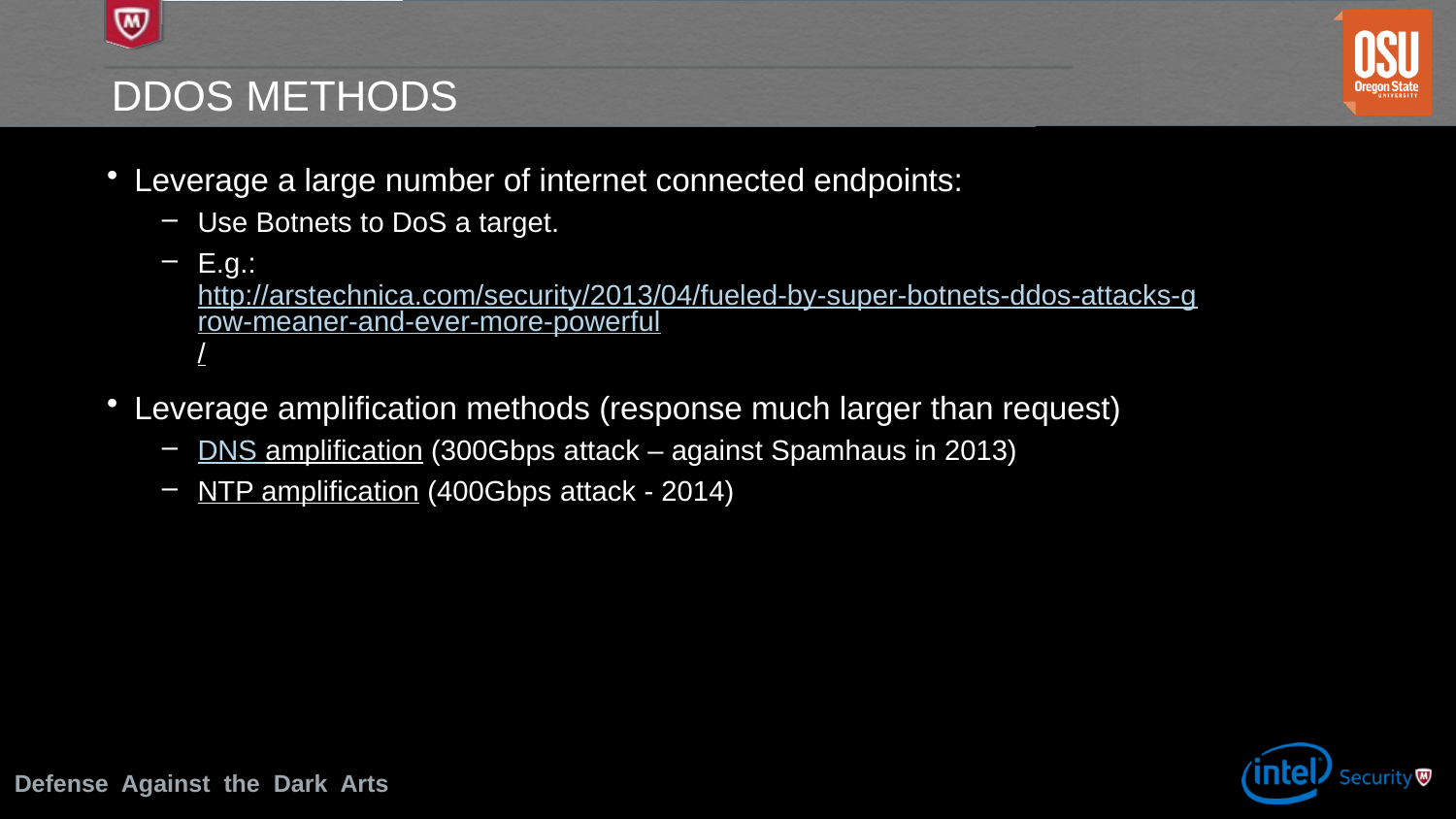

# DDoS Methods
Leverage a large number of internet connected endpoints:
Use Botnets to DoS a target.
E.g.: http://arstechnica.com/security/2013/04/fueled-by-super-botnets-ddos-attacks-grow-meaner-and-ever-more-powerful/
Leverage amplification methods (response much larger than request)
DNS amplification (300Gbps attack – against Spamhaus in 2013)
NTP amplification (400Gbps attack - 2014)